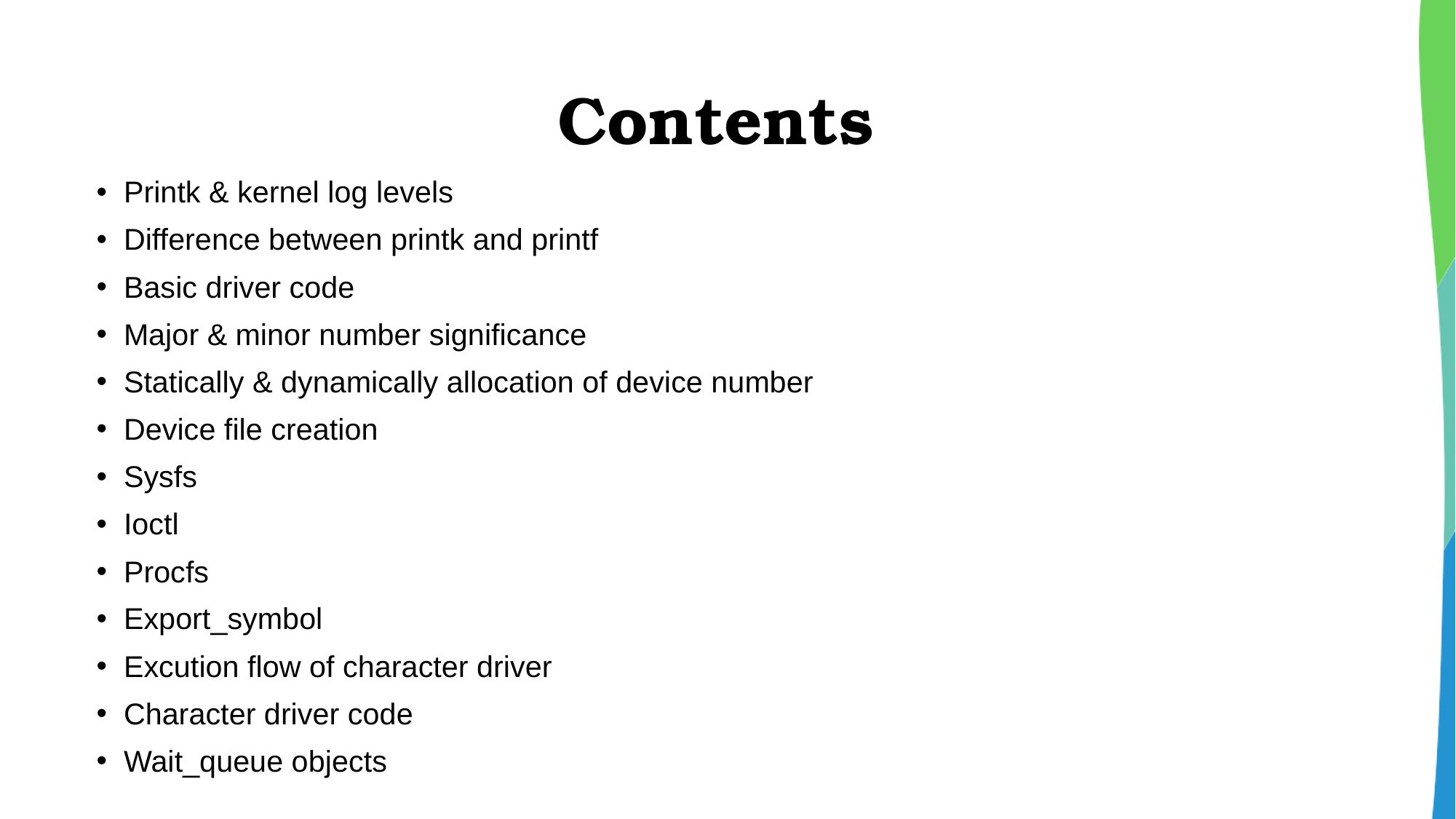

# Contents
Printk & kernel log levels
Difference between printk and printf
Basic driver code
Major & minor number significance
Statically & dynamically allocation of device number
Device file creation
Sysfs
Ioctl
Procfs
Export_symbol
Excution flow of character driver
Character driver code
Wait_queue objects